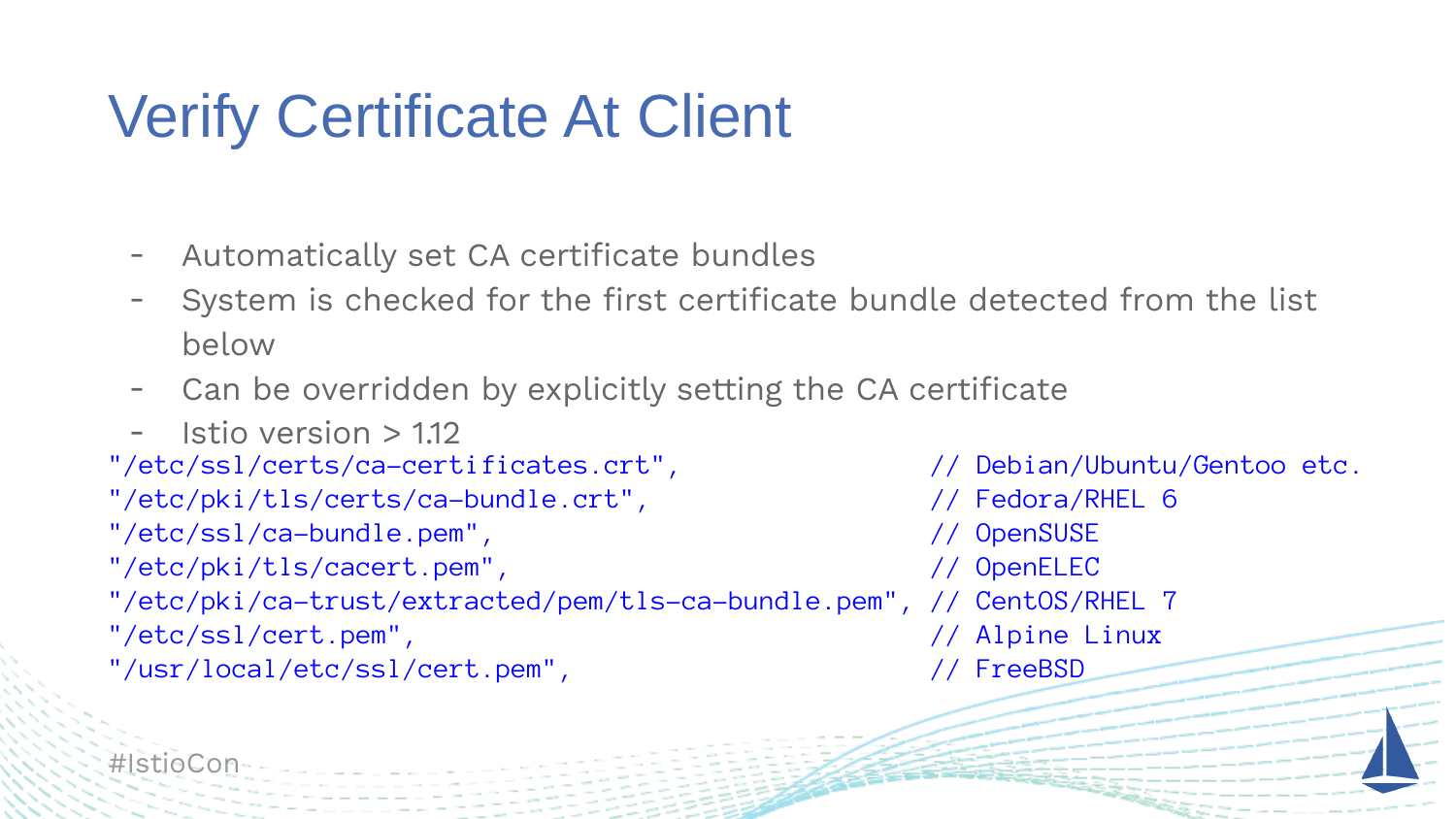

# Verify Certificate At Client
Automatically set CA certificate bundles
System is checked for the first certificate bundle detected from the list below
Can be overridden by explicitly setting the CA certificate
Istio version > 1.12

"/etc/ssl/certs/ca-certificates.crt",                // Debian/Ubuntu/Gentoo etc.
"/etc/pki/tls/certs/ca-bundle.crt",                  // Fedora/RHEL 6
"/etc/ssl/ca-bundle.pem",                            // OpenSUSE
"/etc/pki/tls/cacert.pem",                           // OpenELEC
"/etc/pki/ca-trust/extracted/pem/tls-ca-bundle.pem", // CentOS/RHEL 7
"/etc/ssl/cert.pem",                                 // Alpine Linux
"/usr/local/etc/ssl/cert.pem",                       // FreeBSD